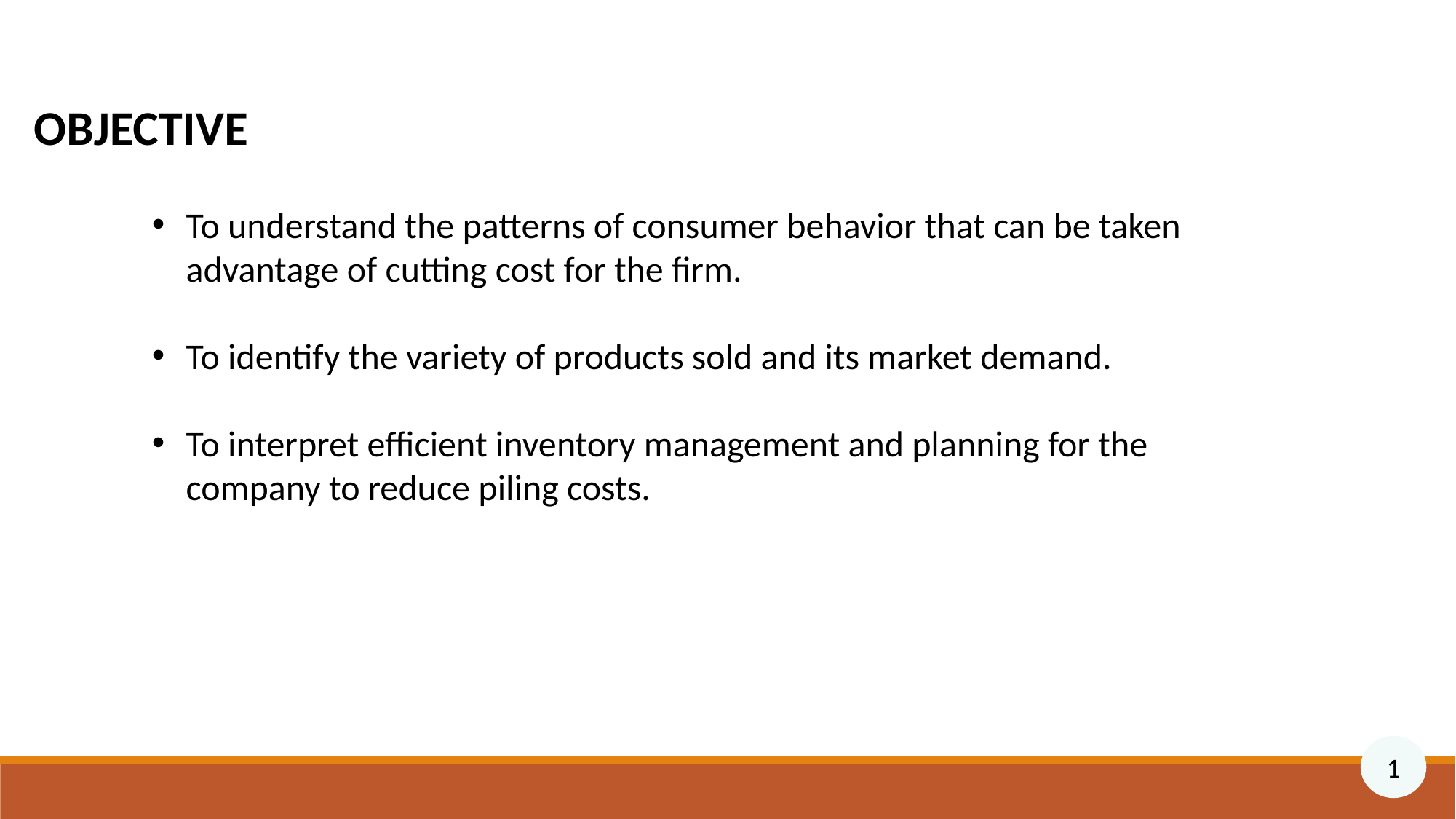

OBJECTIVE
To understand the patterns of consumer behavior that can be taken advantage of cutting cost for the firm.

To identify the variety of products sold and its market demand.

To interpret efficient inventory management and planning for the company to reduce piling costs.
1